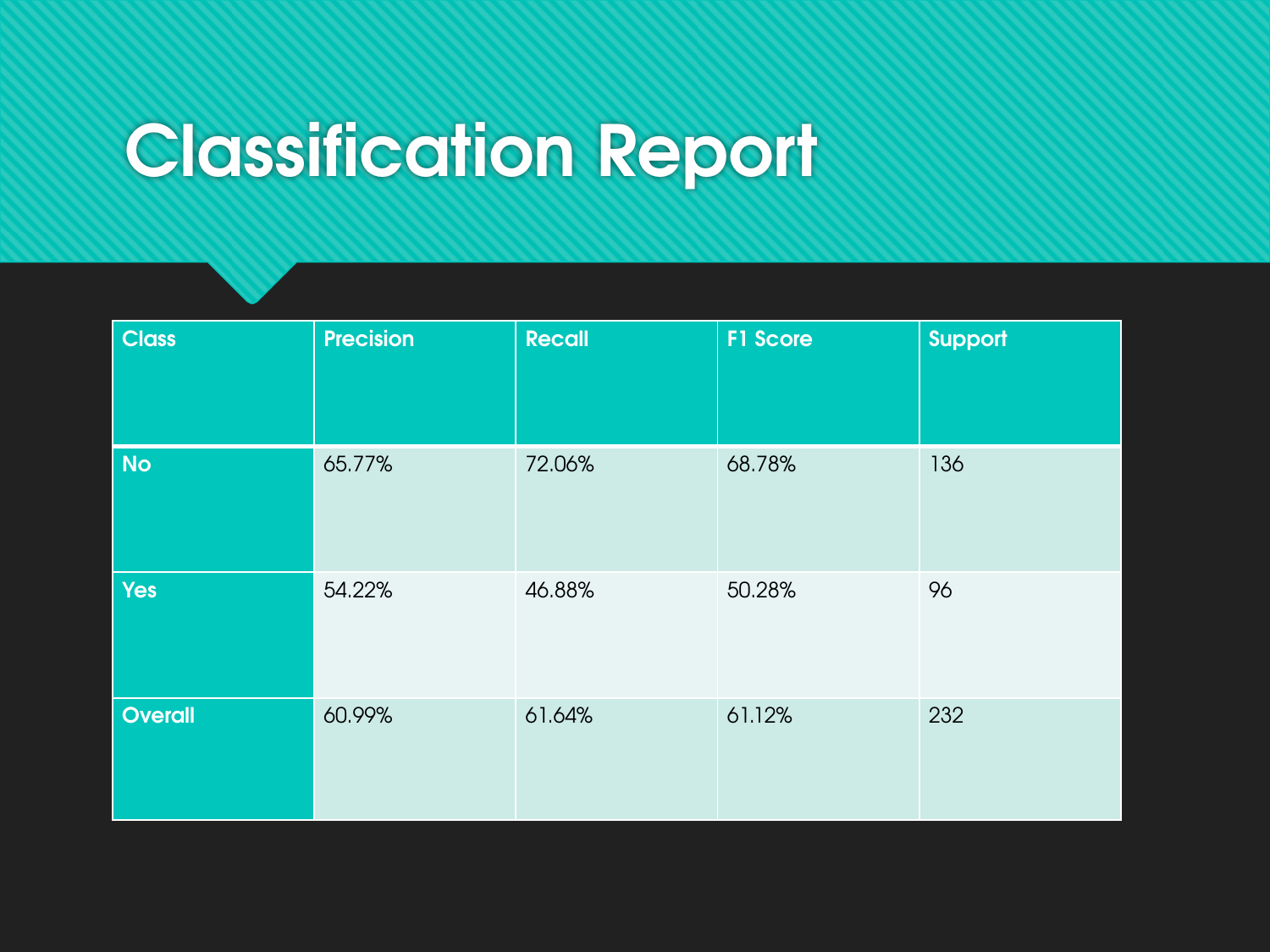

# Classification Report
| Class | Precision | Recall | F1 Score | Support |
| --- | --- | --- | --- | --- |
| No | 65.77% | 72.06% | 68.78% | 136 |
| Yes | 54.22% | 46.88% | 50.28% | 96 |
| Overall | 60.99% | 61.64% | 61.12% | 232 |